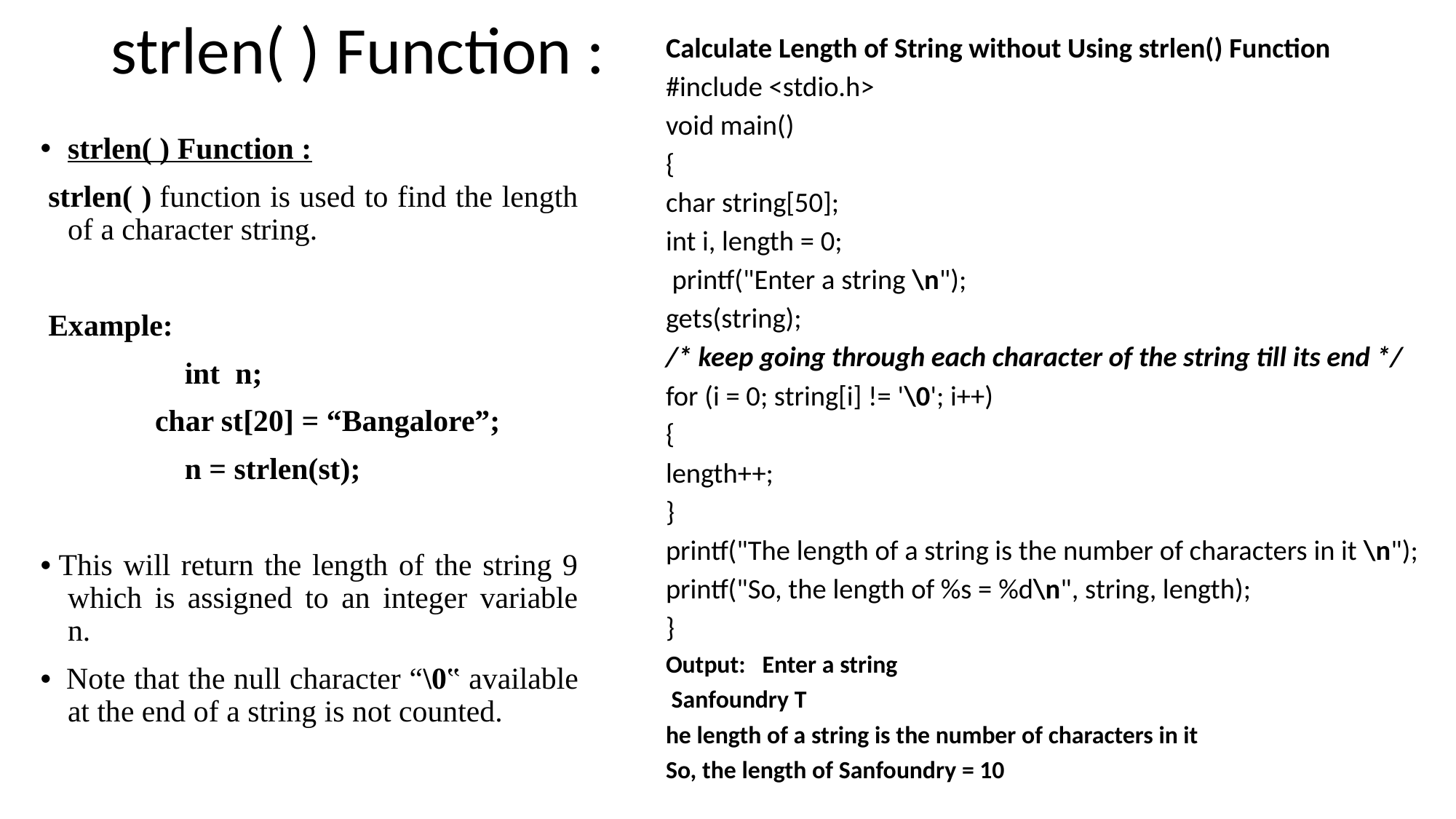

# strlen( ) Function :
Calculate Length of String without Using strlen() Function
#include <stdio.h>
void main()
{
char string[50];
int i, length = 0;
 printf("Enter a string \n");
gets(string);
/* keep going through each character of the string till its end */
for (i = 0; string[i] != '\0'; i++)
{
length++;
}
printf("The length of a string is the number of characters in it \n");
printf("So, the length of %s = %d\n", string, length);
}
Output:   Enter a string
 Sanfoundry T
he length of a string is the number of characters in it
So, the length of Sanfoundry = 10

strlen( ) Function :
 strlen( ) function is used to find the length of a character string.

 Example:
		 int  n;
               char st[20] = “Bangalore”;
           	 n = strlen(st);

• This will return the length of the string 9 which is assigned to an integer variable n.
•  Note that the null character “\0‟ available at the end of a string is not counted.